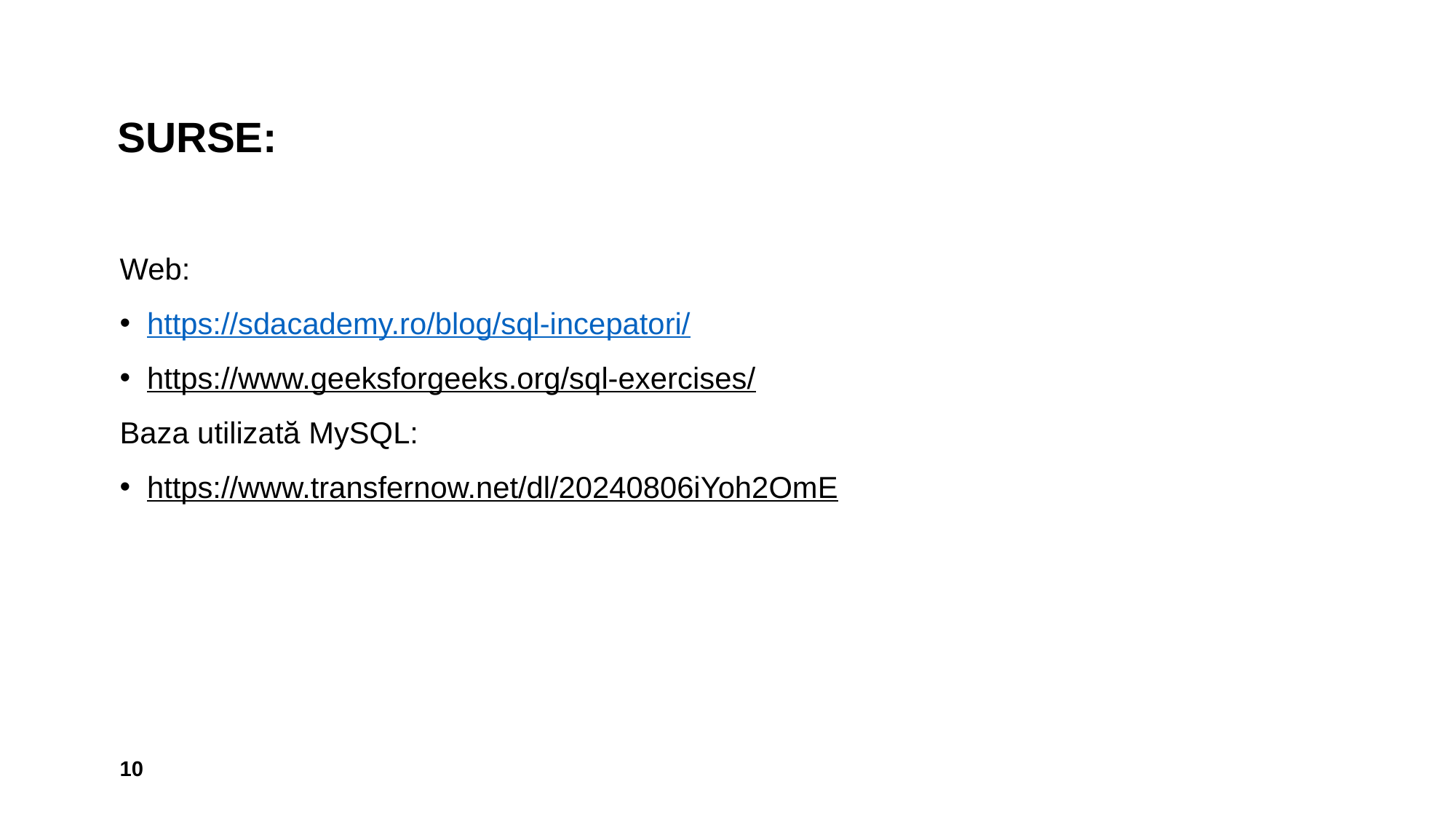

# SURSE:
Web:
https://sdacademy.ro/blog/sql-incepatori/
https://www.geeksforgeeks.org/sql-exercises/
Baza utilizată MySQL:
https://www.transfernow.net/dl/20240806iYoh2OmE
10